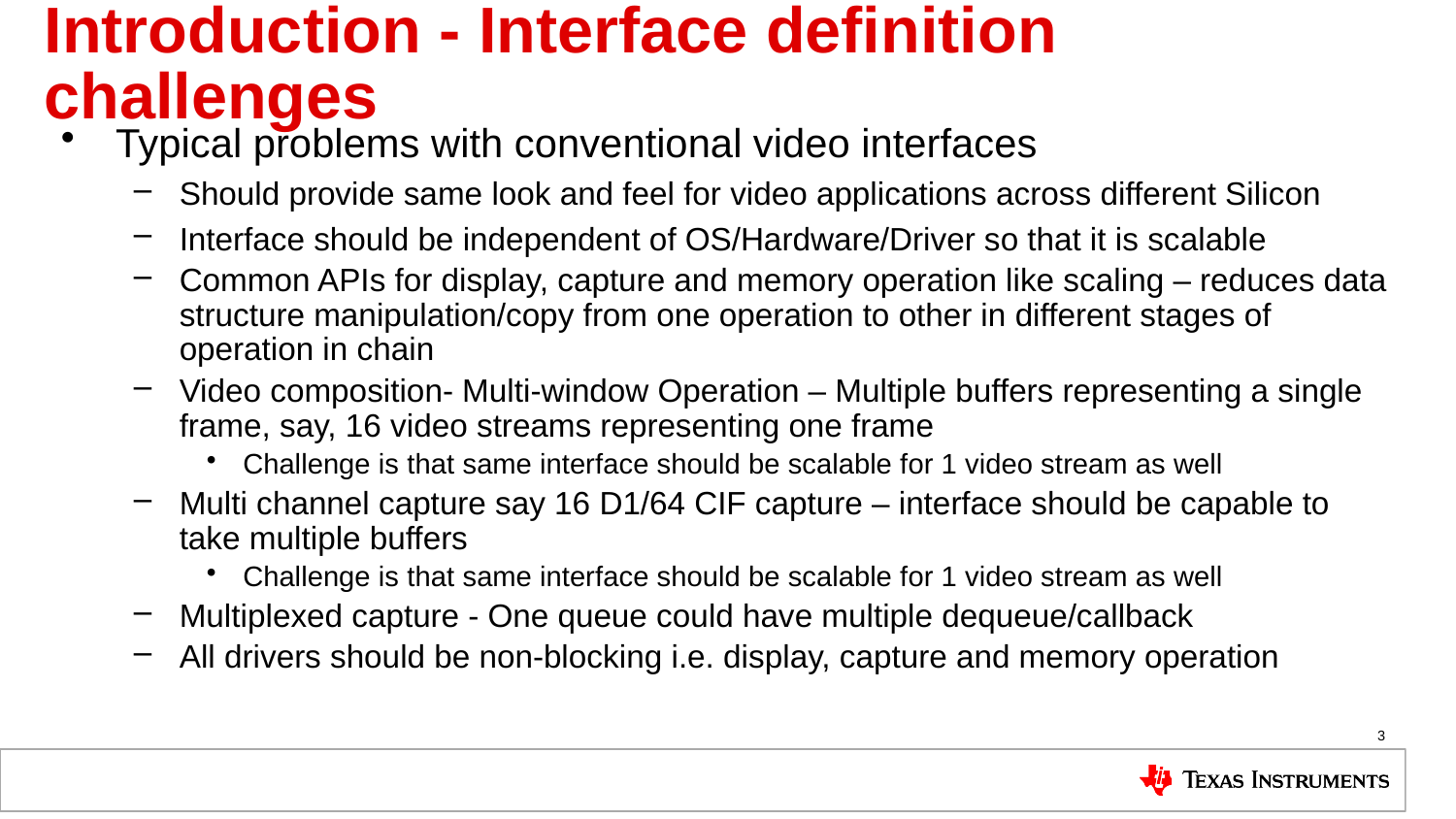

Introduction - Interface definition challenges
Typical problems with conventional video interfaces
Should provide same look and feel for video applications across different Silicon
Interface should be independent of OS/Hardware/Driver so that it is scalable
Common APIs for display, capture and memory operation like scaling – reduces data structure manipulation/copy from one operation to other in different stages of operation in chain
Video composition- Multi-window Operation – Multiple buffers representing a single frame, say, 16 video streams representing one frame
Challenge is that same interface should be scalable for 1 video stream as well
Multi channel capture say 16 D1/64 CIF capture – interface should be capable to take multiple buffers
Challenge is that same interface should be scalable for 1 video stream as well
Multiplexed capture - One queue could have multiple dequeue/callback
All drivers should be non-blocking i.e. display, capture and memory operation
3